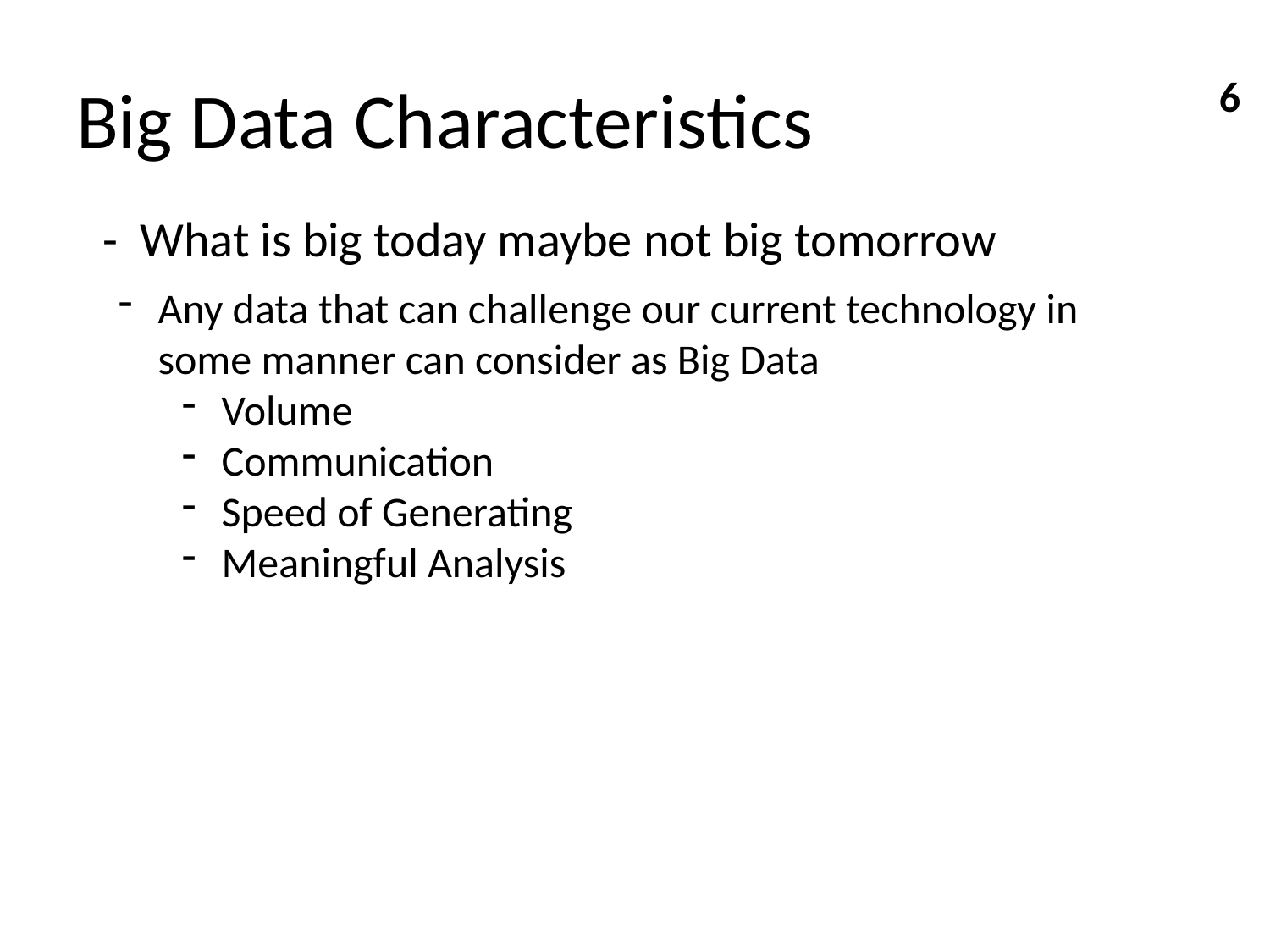

# Big Data Characteristics
6
-  What is big today maybe not big tomorrow
Any data that can challenge our current technology in some manner can consider as Big Data
Volume
Communication
Speed of Generating
Meaningful Analysis